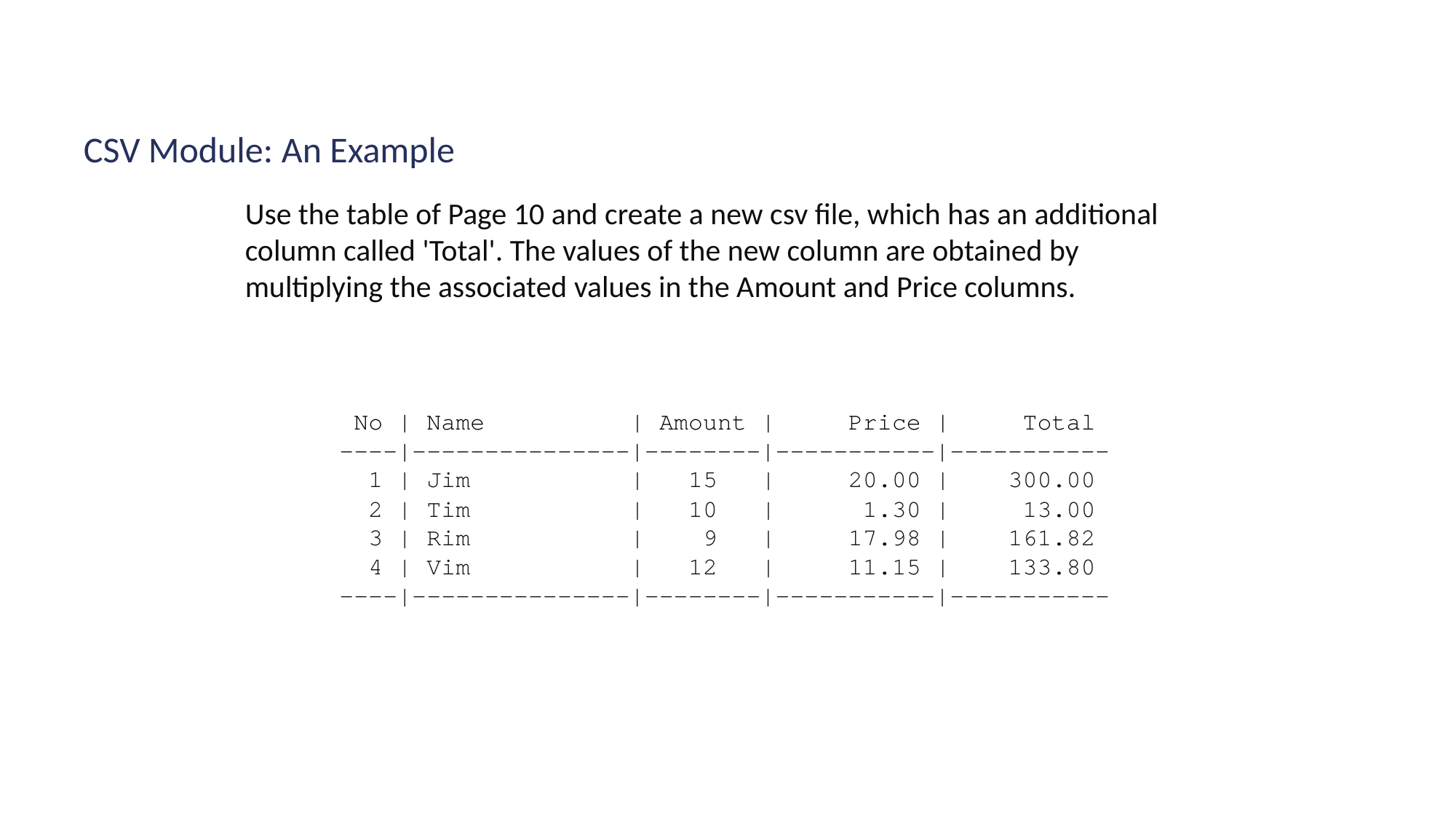

# CSV Module: An Example
Use the table of Page 10 and create a new csv file, which has an additional column called 'Total'. The values of the new column are obtained by multiplying the associated values in the Amount and Price columns.

        No | Name          | Amount |     Price |     Total
       ----|---------------|--------|-----------|-----------
         1 | Jim           |   15   |     20.00 |    300.00
         2 | Tim           |   10   |      1.30 |     13.00
         3 | Rim           |    9   |     17.98 |    161.82
         4 | Vim           |   12   |     11.15 |    133.80
       ----|---------------|--------|-----------|-----------